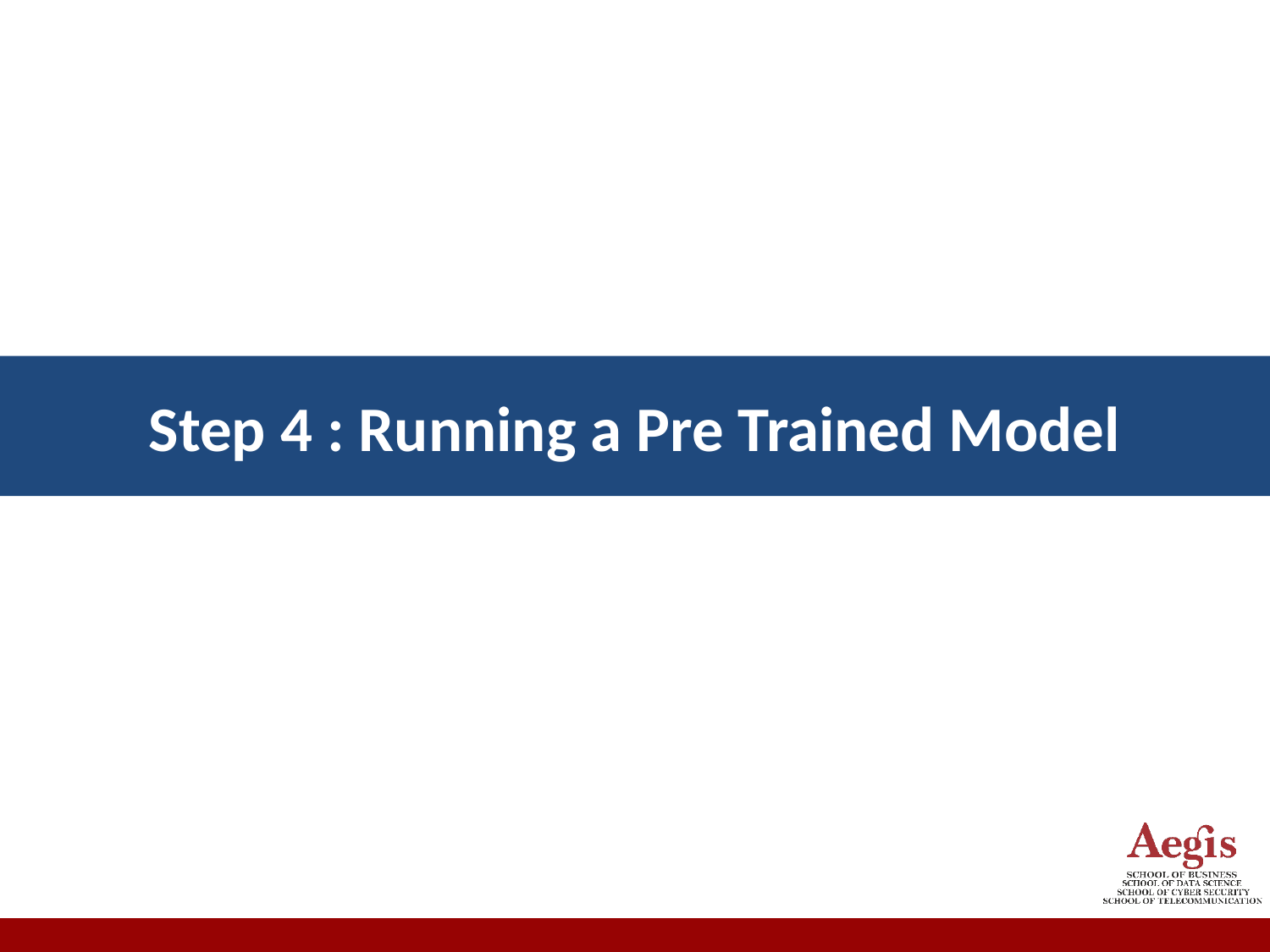

Step 4 : Running a Pre Trained Model